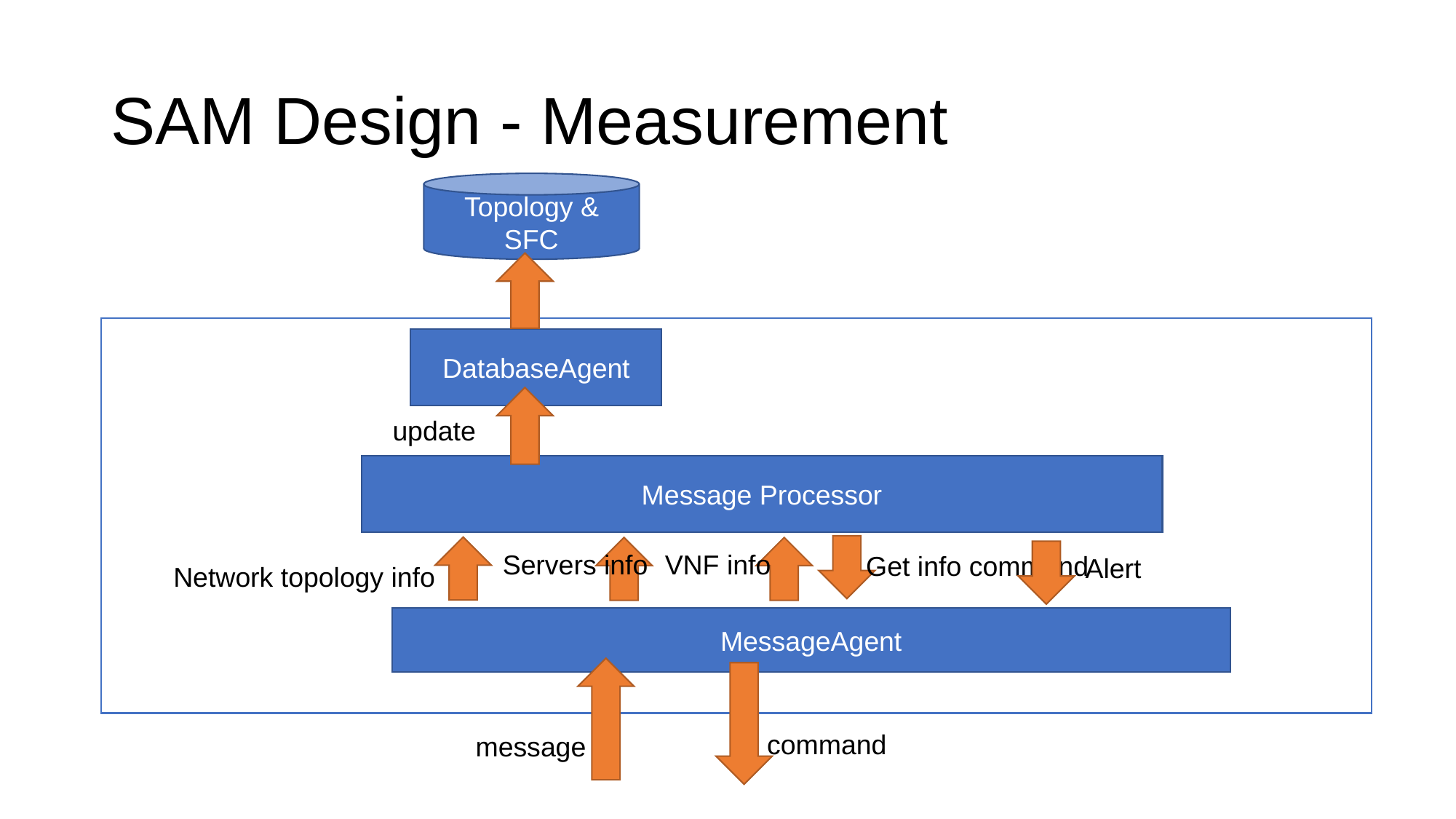

# SAM Design - Measurement
Topology & SFC

DatabaseAgent

update
Message Processor

Servers info
VNF info
Get info command

Alert
Network topology info
MessageAgent

command
message